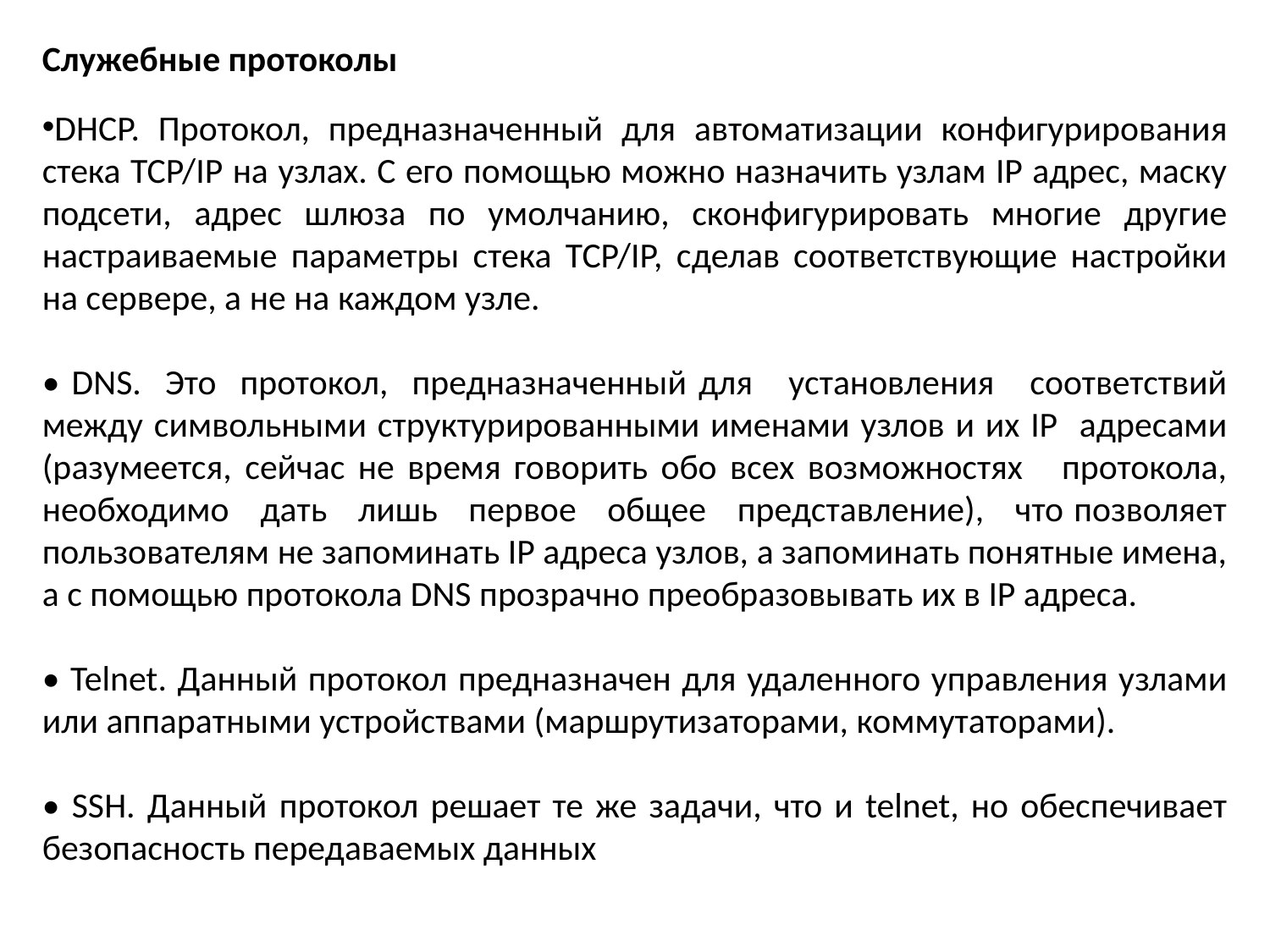

Служебные протоколы
DHCP. Протокол, предназначенный для автоматизации конфигурирования стека TCP/IP на узлах. С его помощью можно назначить узлам IP адрес, маску подсети, адрес шлюза по умолчанию, сконфигурировать многие другие настраиваемые параметры стека TCP/IP, сделав соответствующие настройки на сервере, а не на каждом узле.

• DNS.  Это  протокол,  предназначенный для   установления   соответствий между символьными структурированными именами узлов и их IP  адресами (разумеется, сейчас не время говорить обо всех возможностях   протокола, необходимо   дать   лишь   первое   общее   представление),   что позволяет пользователям не запоминать IP адреса узлов, а запоминать понятные имена, а с помощью протокола DNS прозрачно преобразовывать их в IP адреса.

• Telnet. Данный протокол предназначен для удаленного управления узлами или аппаратными устройствами (маршрутизаторами, коммутаторами).

• SSH. Данный протокол решает те же задачи, что и telnet, но обеспечивает безопасность передаваемых данных